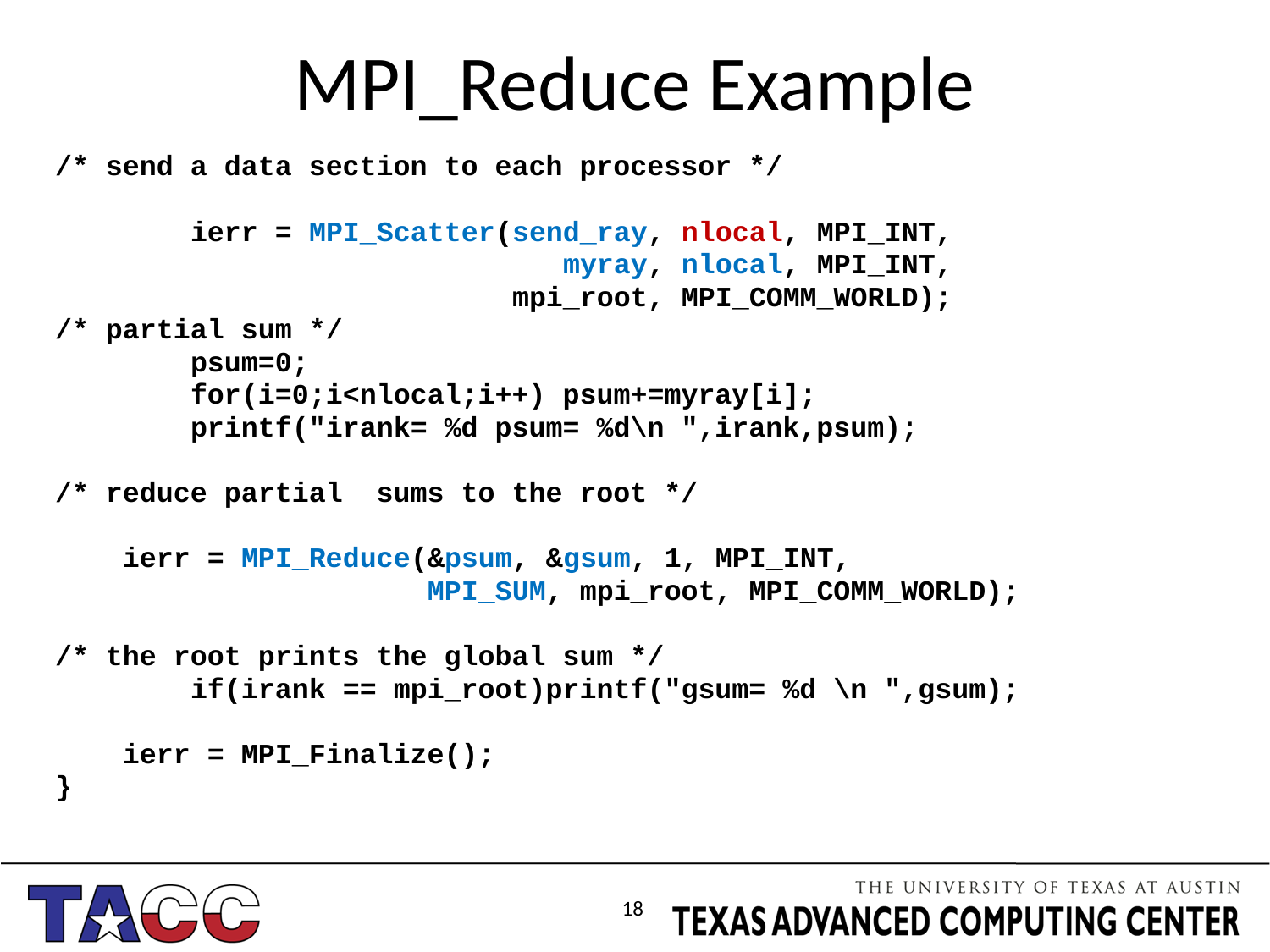

# MPI_Reduce Example
/* send a data section to each processor */

        ierr = MPI_Scatter(send_ray, nlocal, MPI_INT,
                              myray, nlocal, MPI_INT,
                           mpi_root, MPI_COMM_WORLD);
/* partial sum */
        psum=0;
        for(i=0;i<nlocal;i++) psum+=myray[i];
        printf("irank= %d psum= %d\n ",irank,psum);

/* reduce partial  sums to the root */

    ierr = MPI_Reduce(&psum, &gsum, 1, MPI_INT,
                      MPI_SUM, mpi_root, MPI_COMM_WORLD);

/* the root prints the global sum */
        if(irank == mpi_root)printf("gsum= %d \n ",gsum);

    ierr = MPI_Finalize();
}
18